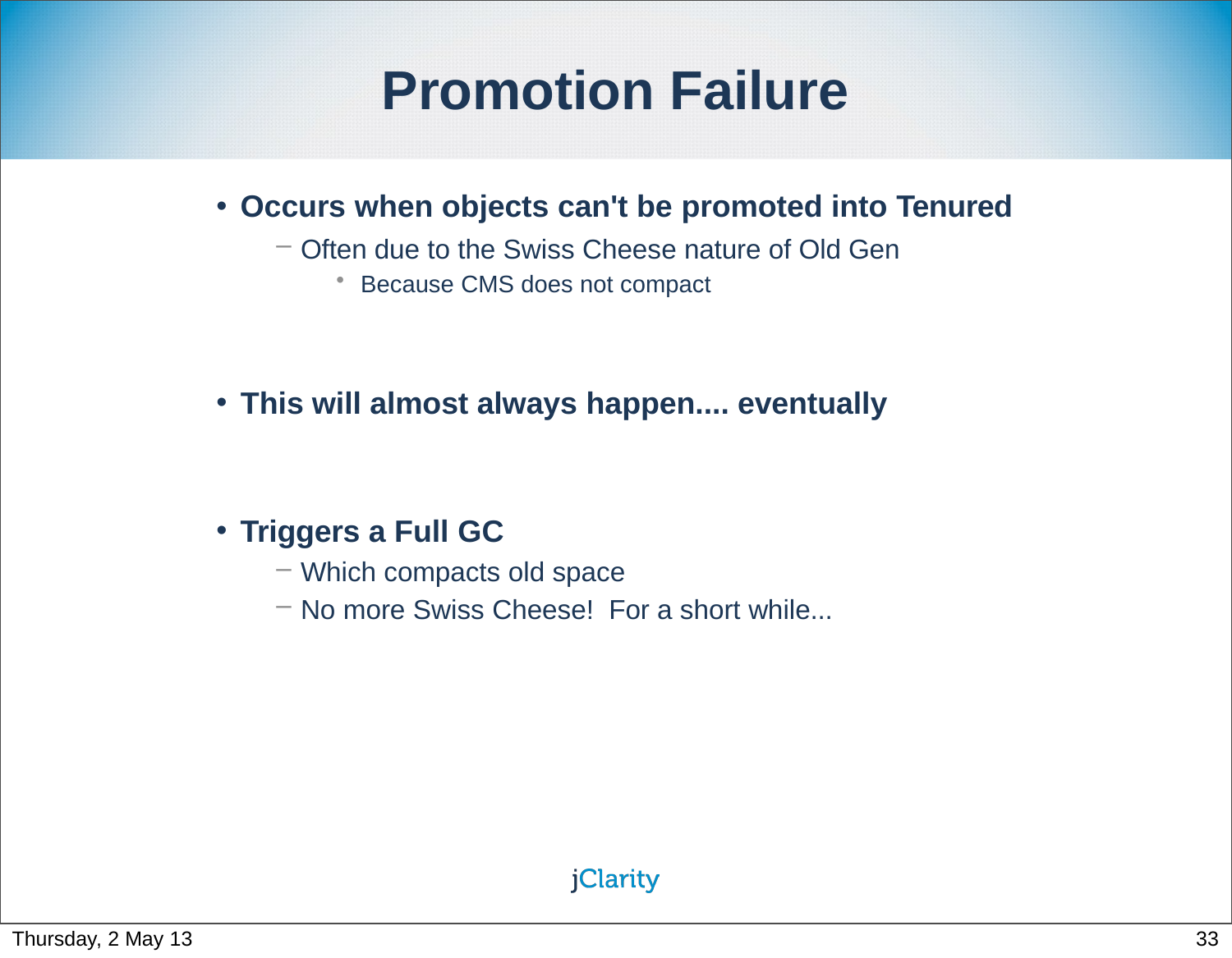

# Promotion Failure
Occurs when objects can't be promoted into Tenured
Often due to the Swiss Cheese nature of Old Gen
Because CMS does not compact
This will almost always happen.... eventually
Triggers a Full GC
Which compacts old space
No more Swiss Cheese! For a short while...
Thursday, 2 May 13
33